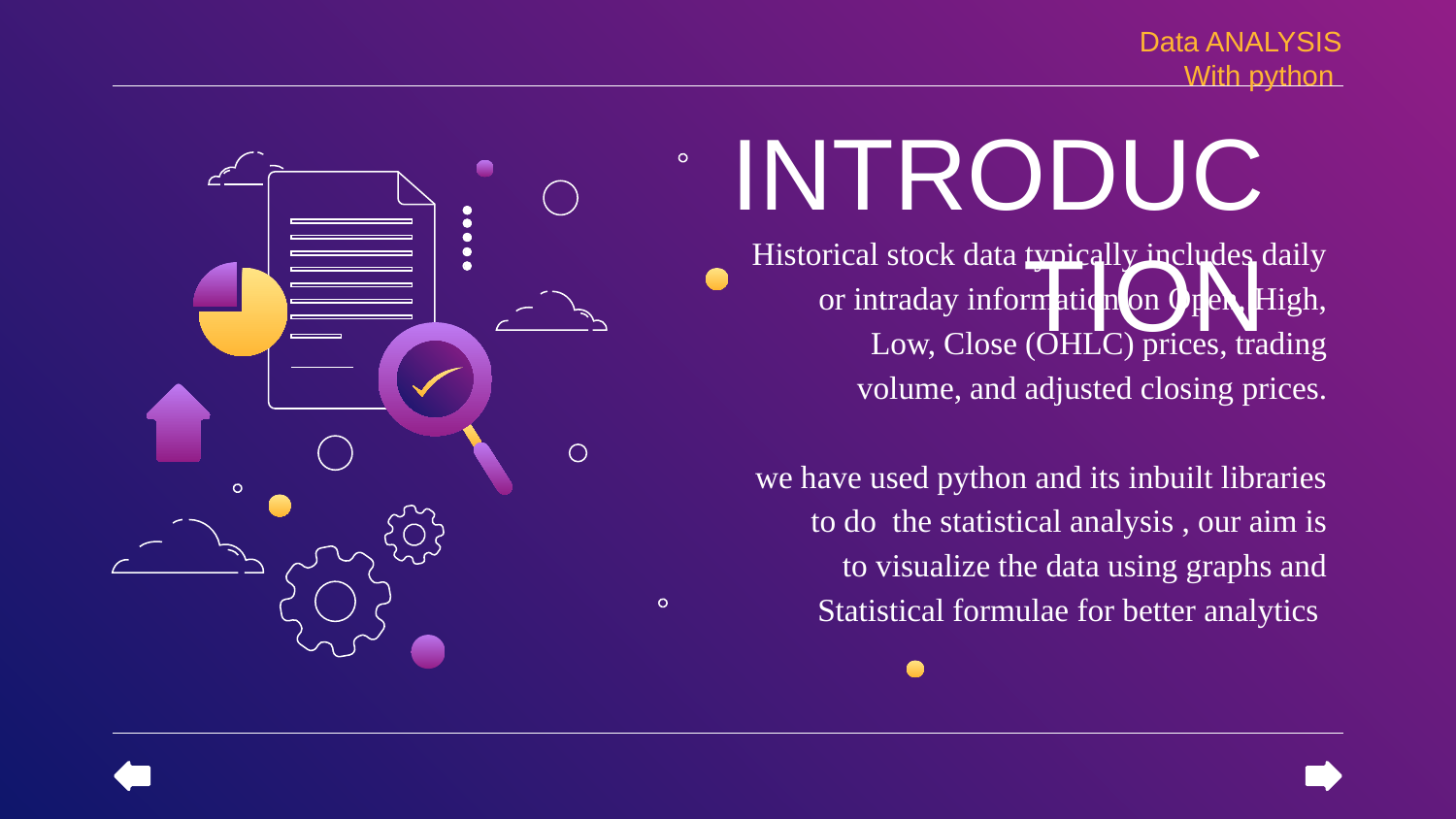

Data ANALYSIS
With python
# INTRODUCTION

Historical stock data typically includes daily or intraday information on Open, High, Low, Close (OHLC) prices, trading volume, and adjusted closing prices.

we have used python and its inbuilt libraries to do  the statistical analysis , our aim is to visualize the data using graphs and Statistical formulae for better analytics